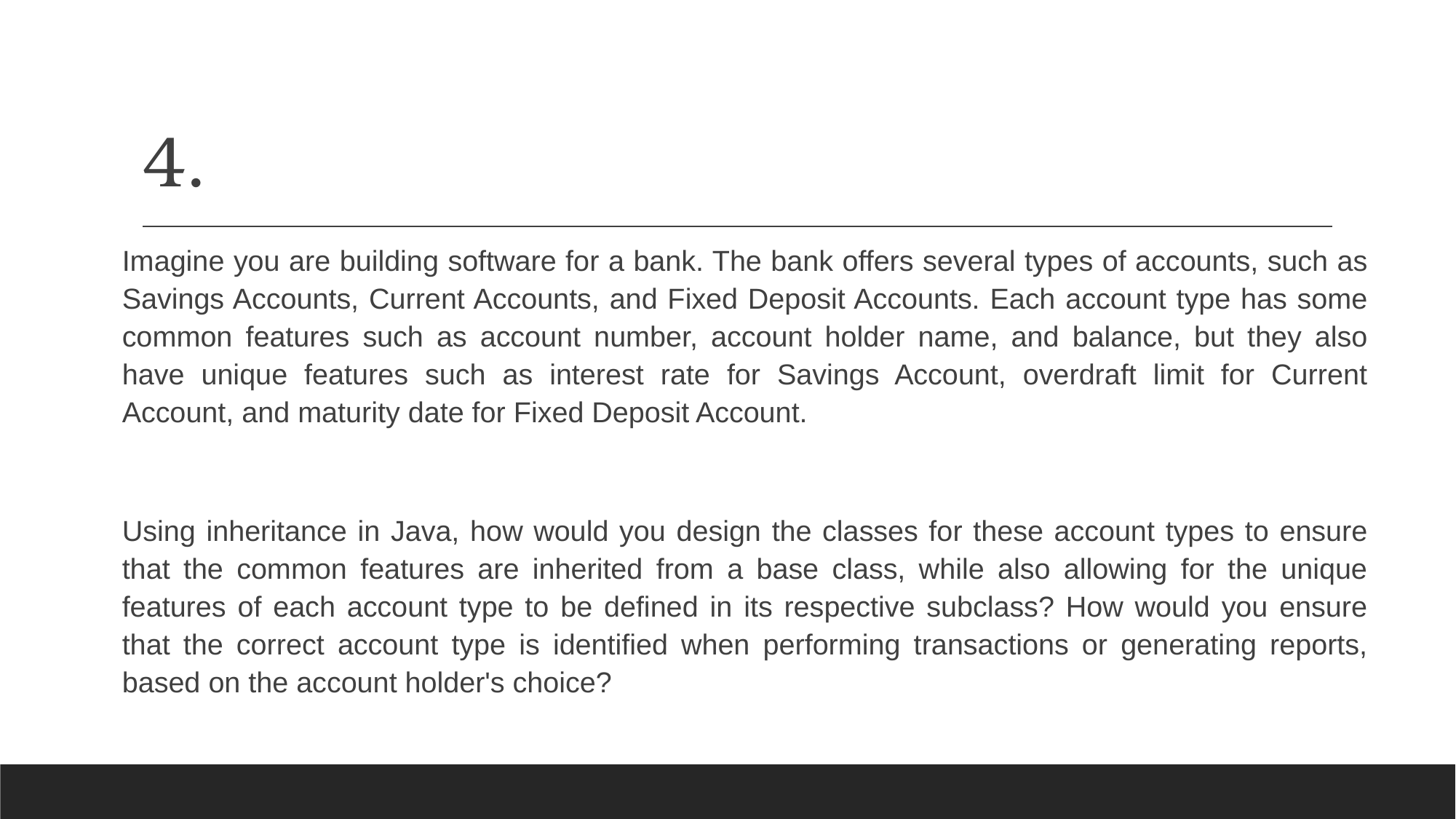

# 4.
Imagine you are building software for a bank. The bank offers several types of accounts, such as Savings Accounts, Current Accounts, and Fixed Deposit Accounts. Each account type has some common features such as account number, account holder name, and balance, but they also have unique features such as interest rate for Savings Account, overdraft limit for Current Account, and maturity date for Fixed Deposit Account.

Using inheritance in Java, how would you design the classes for these account types to ensure that the common features are inherited from a base class, while also allowing for the unique features of each account type to be defined in its respective subclass? How would you ensure that the correct account type is identified when performing transactions or generating reports, based on the account holder's choice?